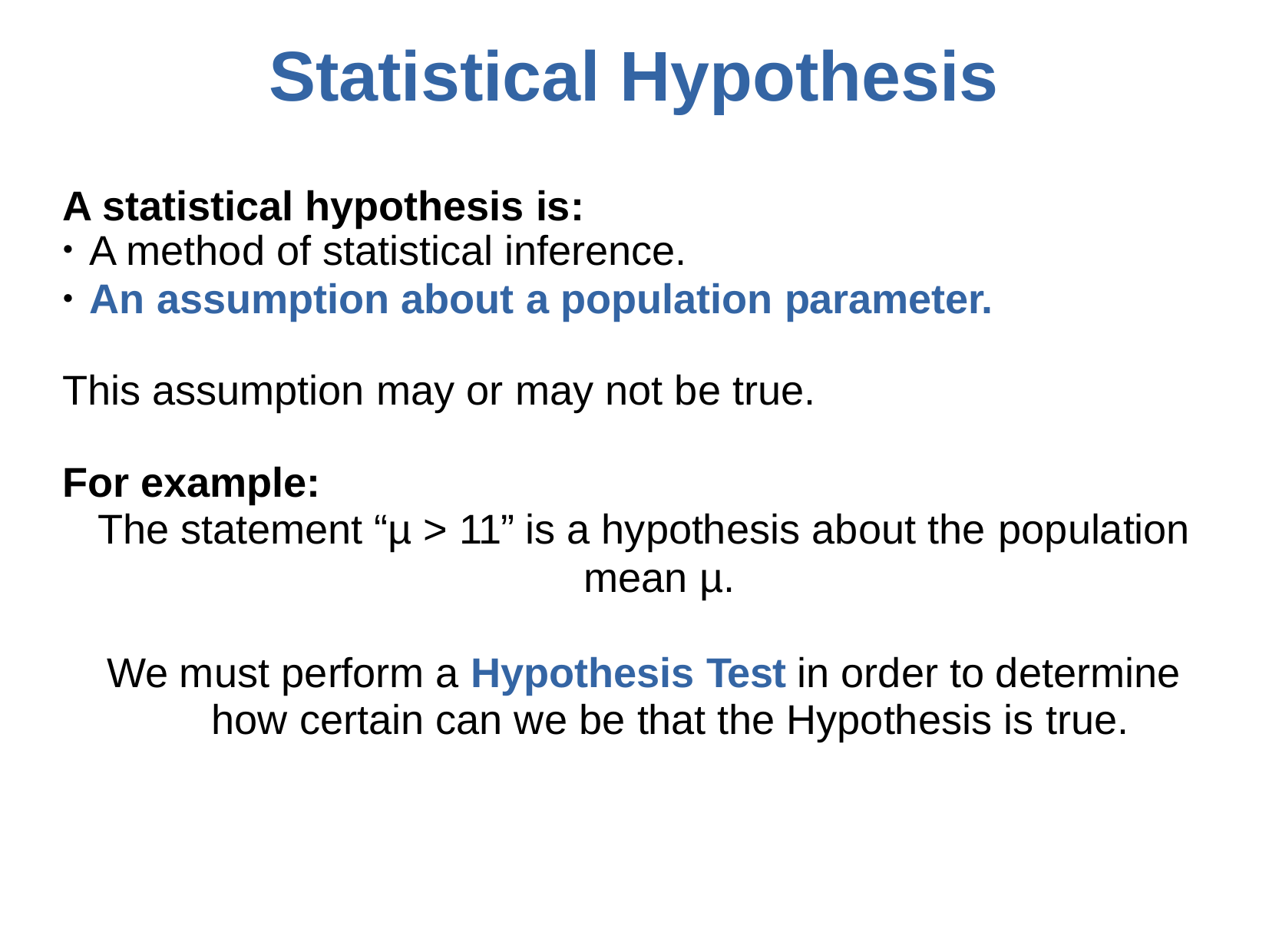

# Statistical Hypothesis
A statistical hypothesis is:
A method of statistical inference.
An assumption about a population parameter.
●
This assumption may or may not be true.

For example:
The statement “µ > 11” is a hypothesis about the population
mean µ.

We must perform a Hypothesis Test in order to determine  how certain can we be that the Hypothesis is true.